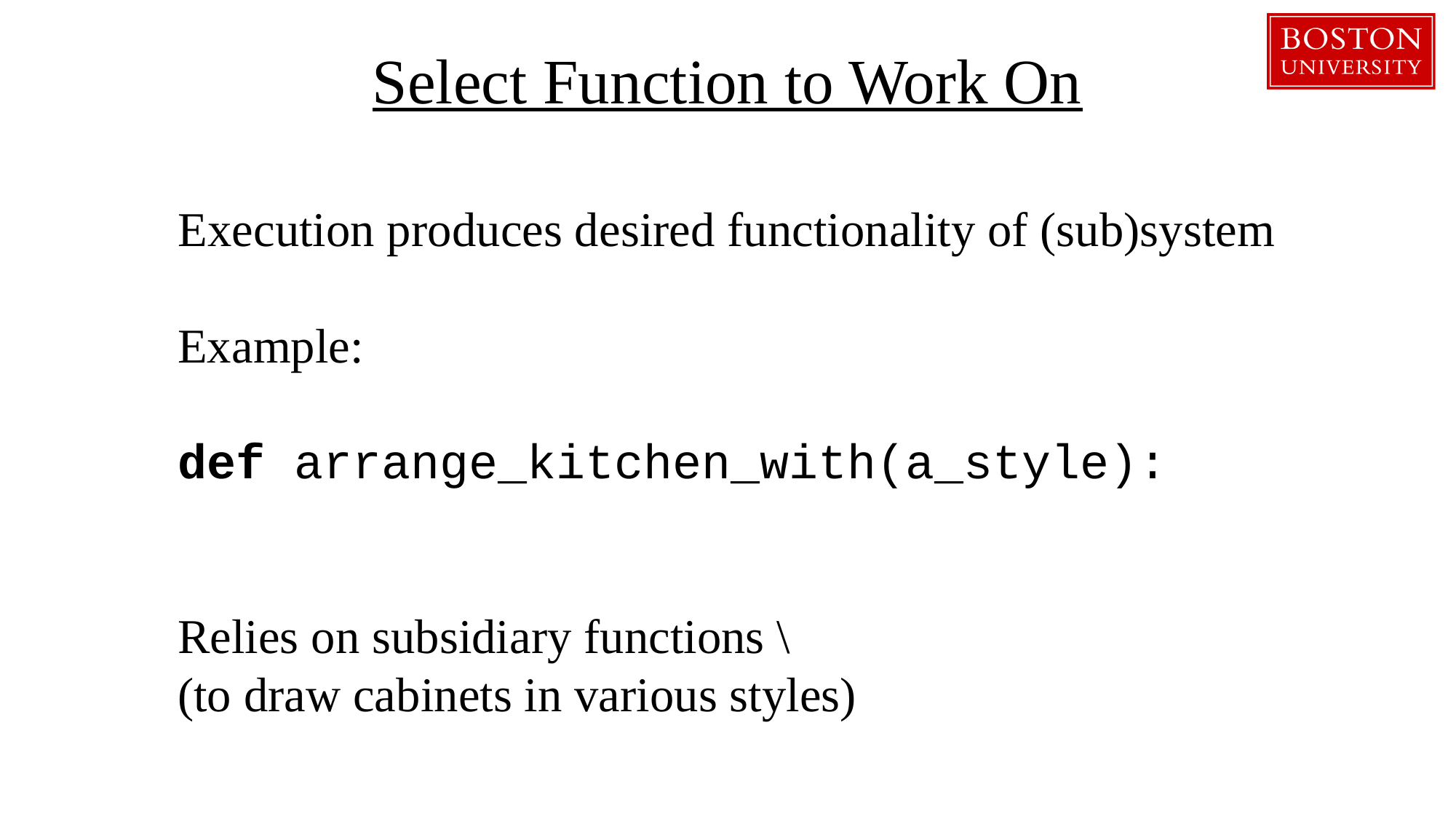

# Select Function to Work On
Execution produces desired functionality of (sub)system

Example:

def arrange_kitchen_with(a_style):

Relies on subsidiary functions \
(to draw cabinets in various styles)